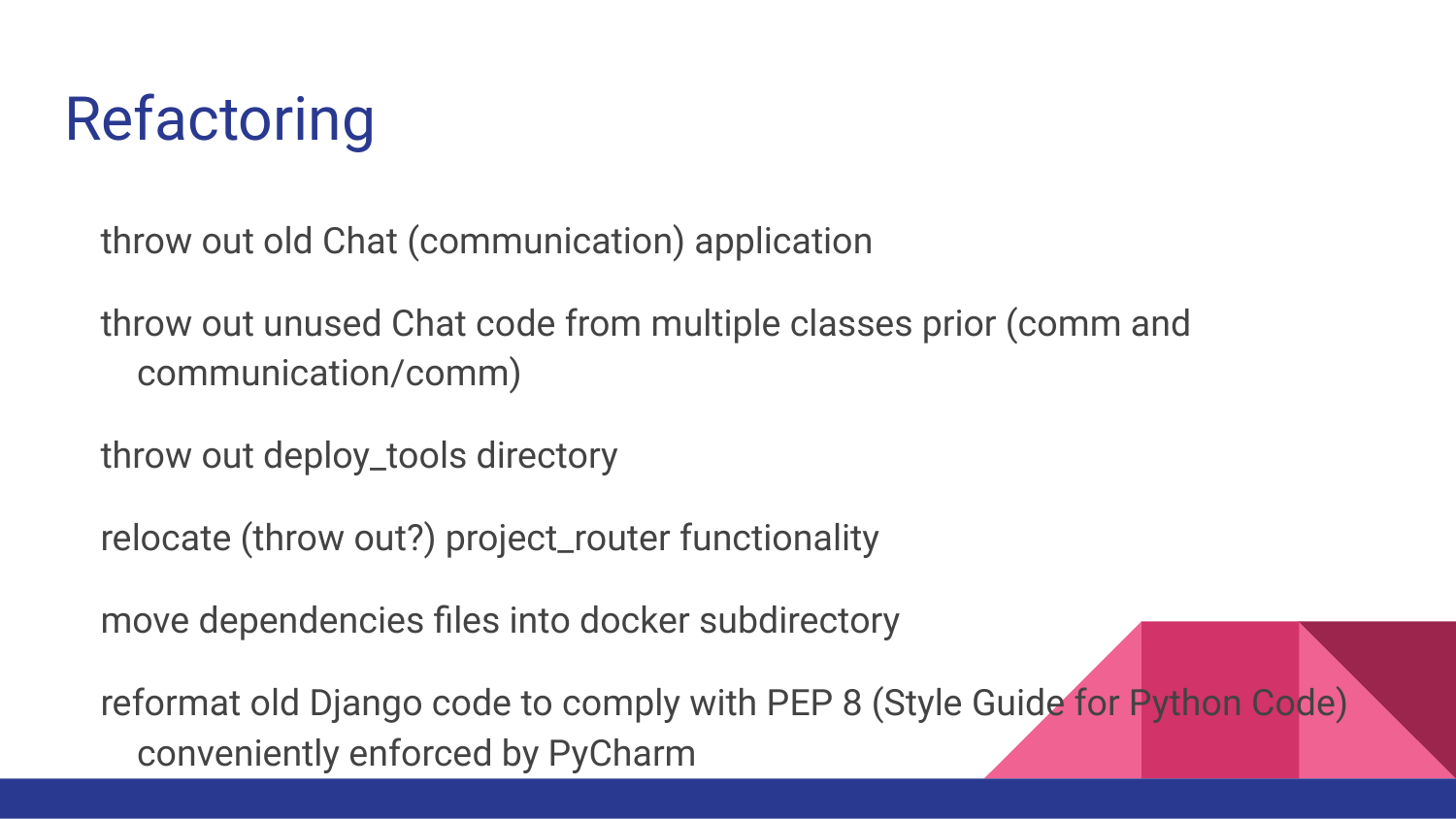

# Refactoring
throw out old Chat (communication) application
throw out unused Chat code from multiple classes prior (comm and communication/comm)
throw out deploy_tools directory
relocate (throw out?) project_router functionality
move dependencies files into docker subdirectory
reformat old Django code to comply with PEP 8 (Style Guide for Python Code) conveniently enforced by PyCharm
organize documentation moving all of documentation into single directory and categorize by semester